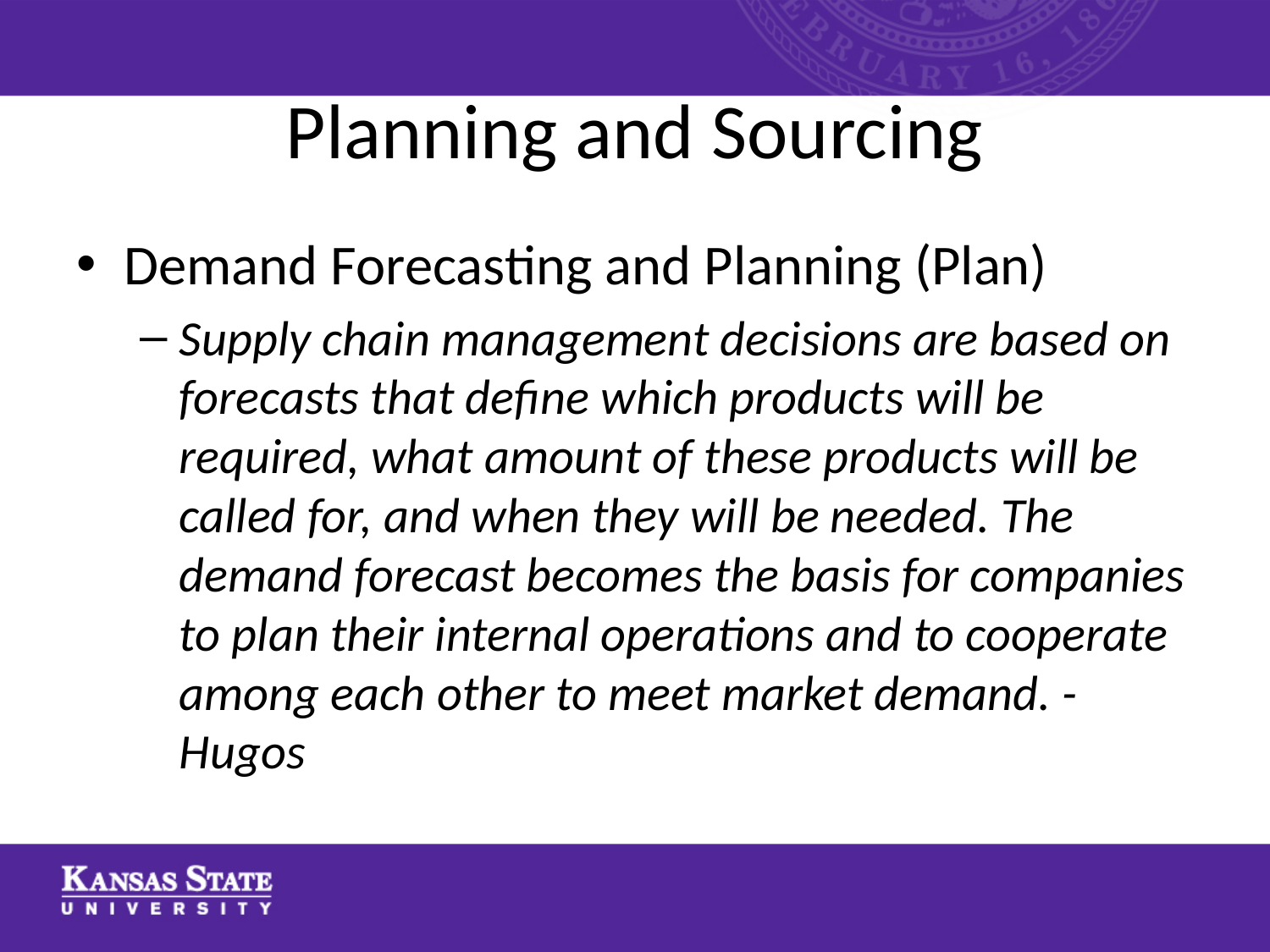

# Planning and Sourcing
Demand Forecasting and Planning (Plan)
Supply chain management decisions are based on forecasts that define which products will be required, what amount of these products will be called for, and when they will be needed. The demand forecast becomes the basis for companies to plan their internal operations and to cooperate among each other to meet market demand. - Hugos